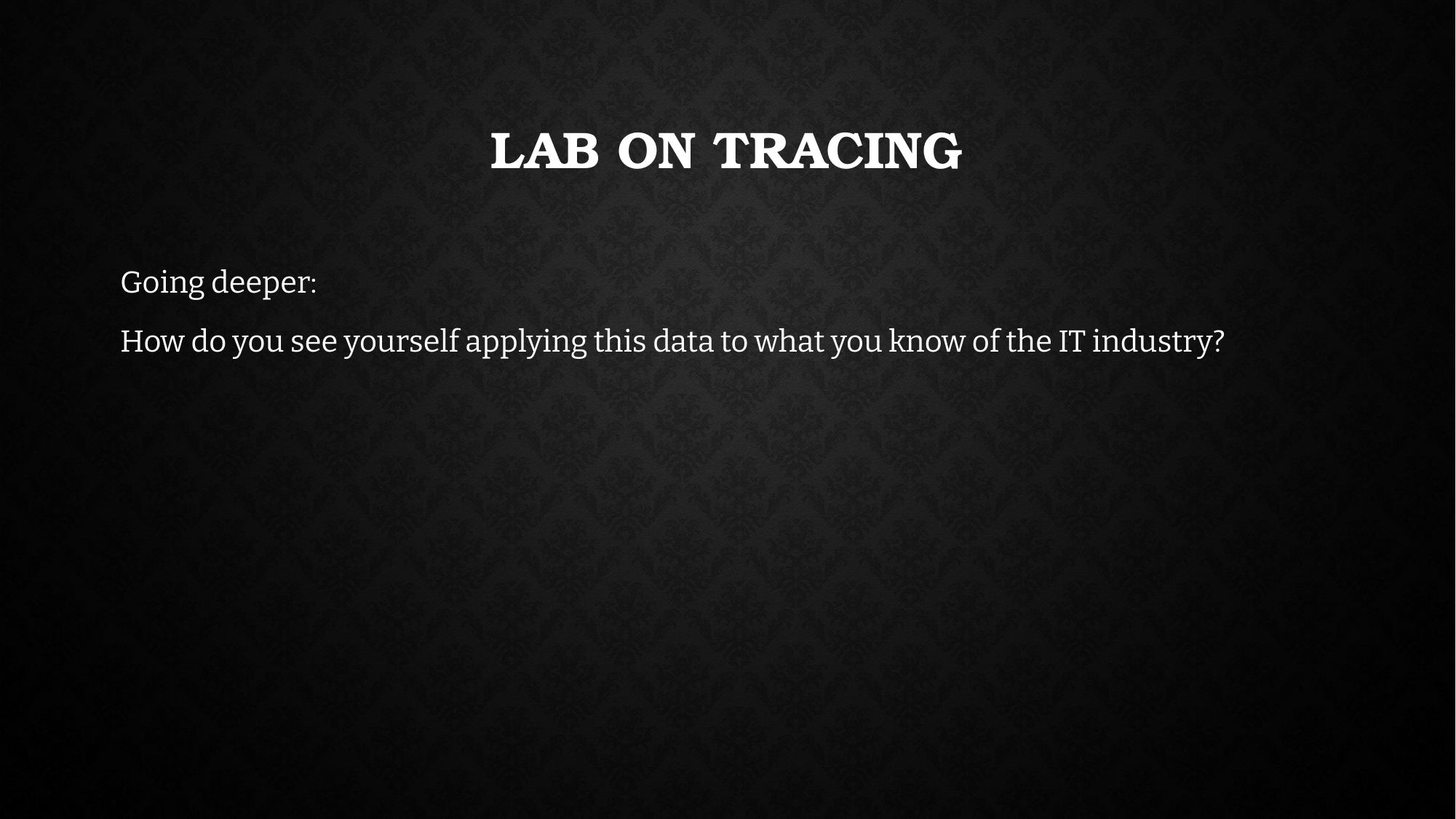

# Lab on Tracing
Going deeper:
How do you see yourself applying this data to what you know of the IT industry?